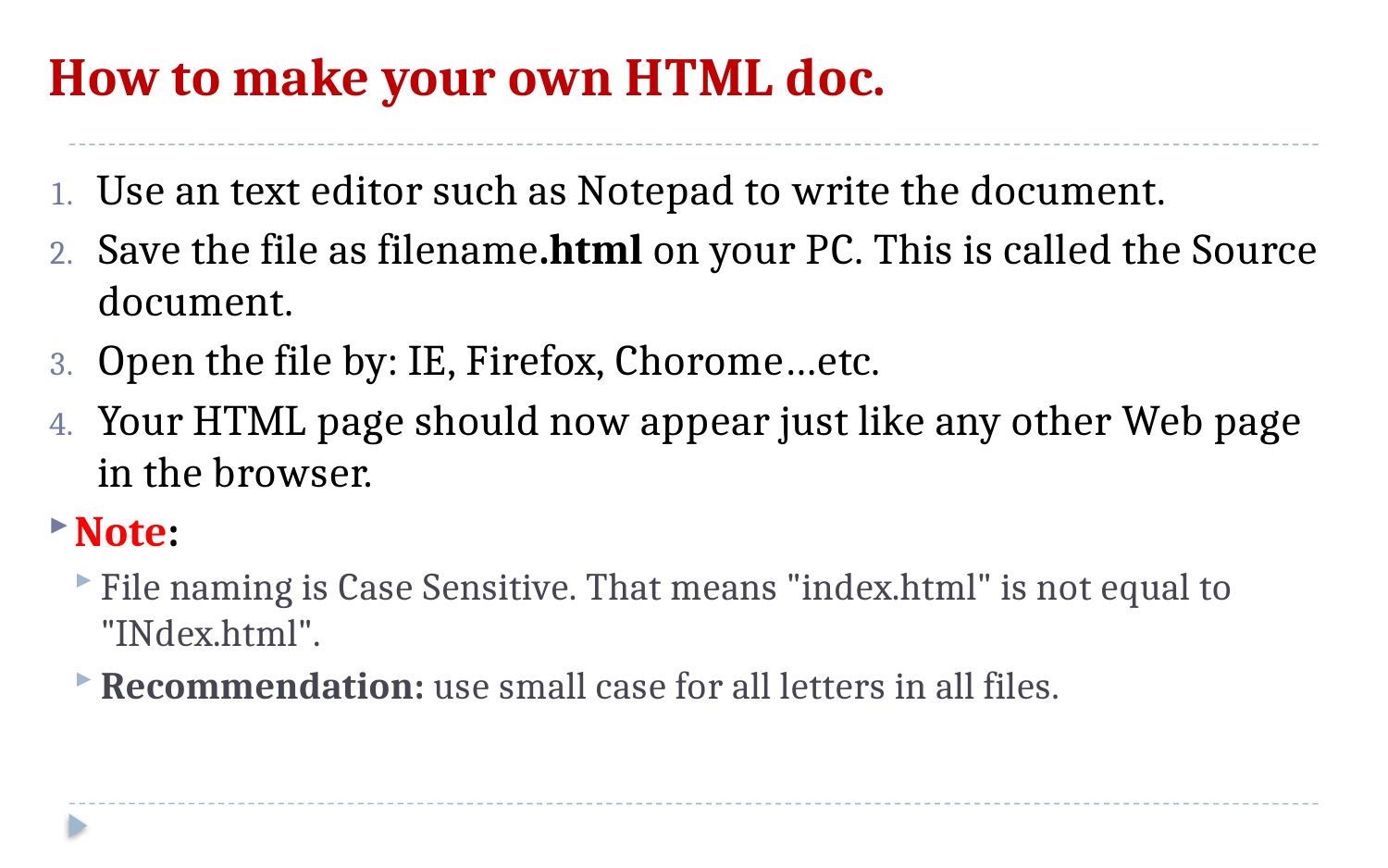

# How to make your own HTML doc.
Use an text editor such as Notepad to write the document.
Save the file as filename.html on your PC. This is called the Source document.
Open the file by: IE, Firefox, Chorome…etc.
Your HTML page should now appear just like any other Web page in the browser.
Note:
File naming is Case Sensitive. That means "index.html" is not equal to "INdex.html".
Recommendation: use small case for all letters in all files.